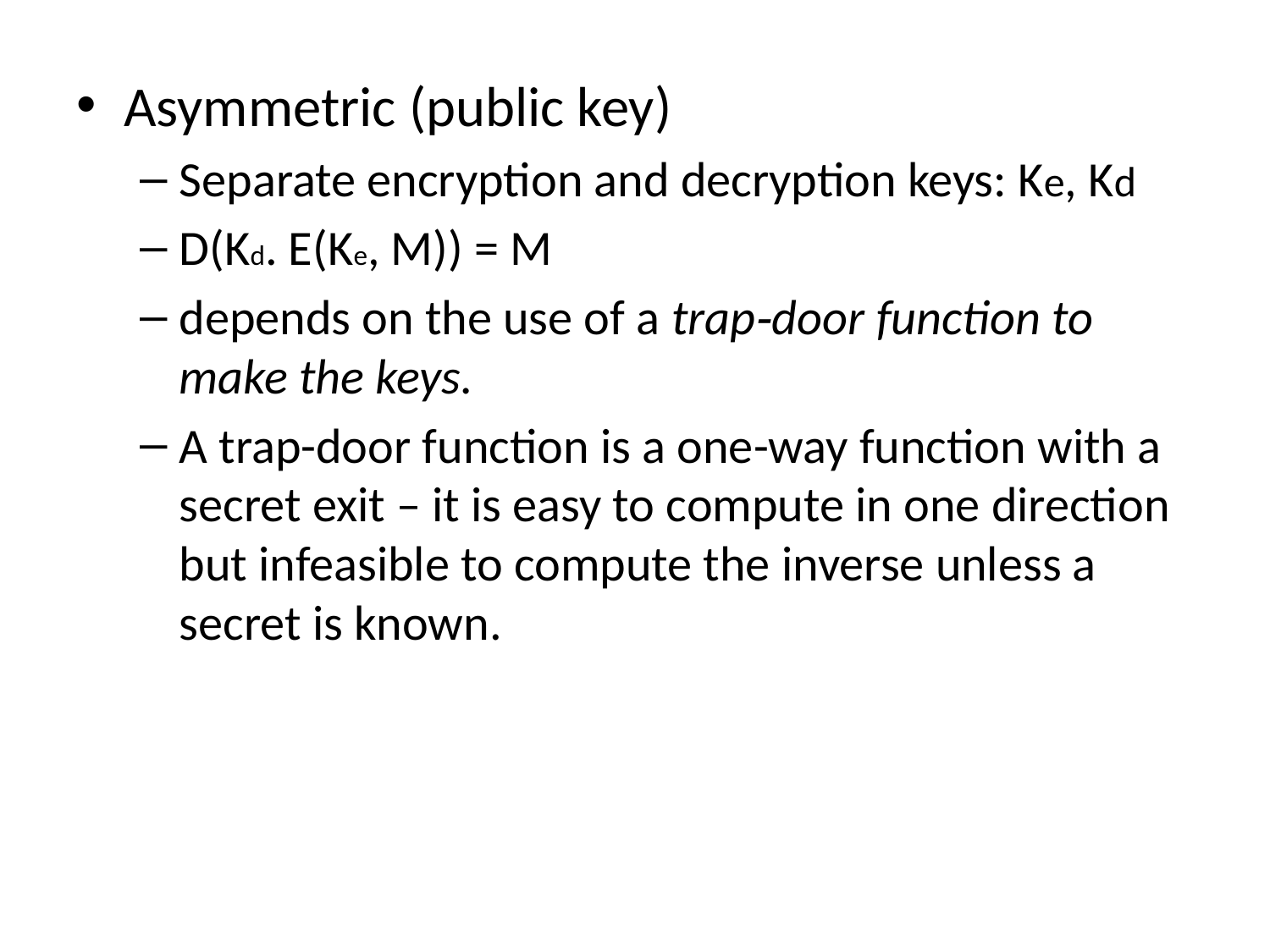

Asymmetric (public key)
Separate encryption and decryption keys: Ke, Kd
D(Kd. E(Ke, M)) = M
depends on the use of a trap‐door function to make the keys.
A trap-door function is a one-way function with a secret exit – it is easy to compute in one direction but infeasible to compute the inverse unless a secret is known.